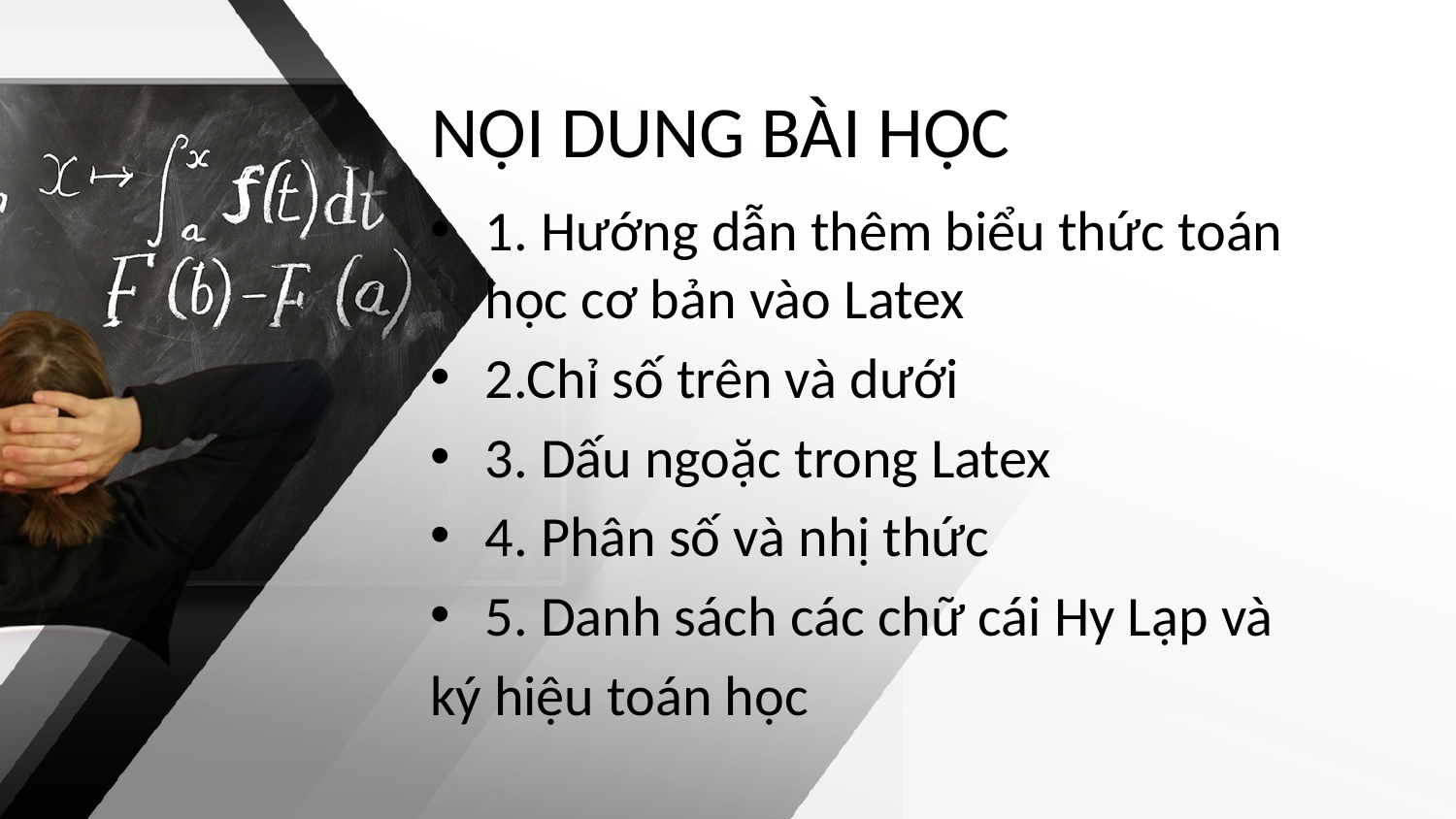

# NỘI DUNG BÀI HỌC
1. Hướng dẫn thêm biểu thức toán học cơ bản vào Latex
2.Chỉ số trên và dưới
3. Dấu ngoặc trong Latex
4. Phân số và nhị thức
5. Danh sách các chữ cái Hy Lạp và
ký hiệu toán học